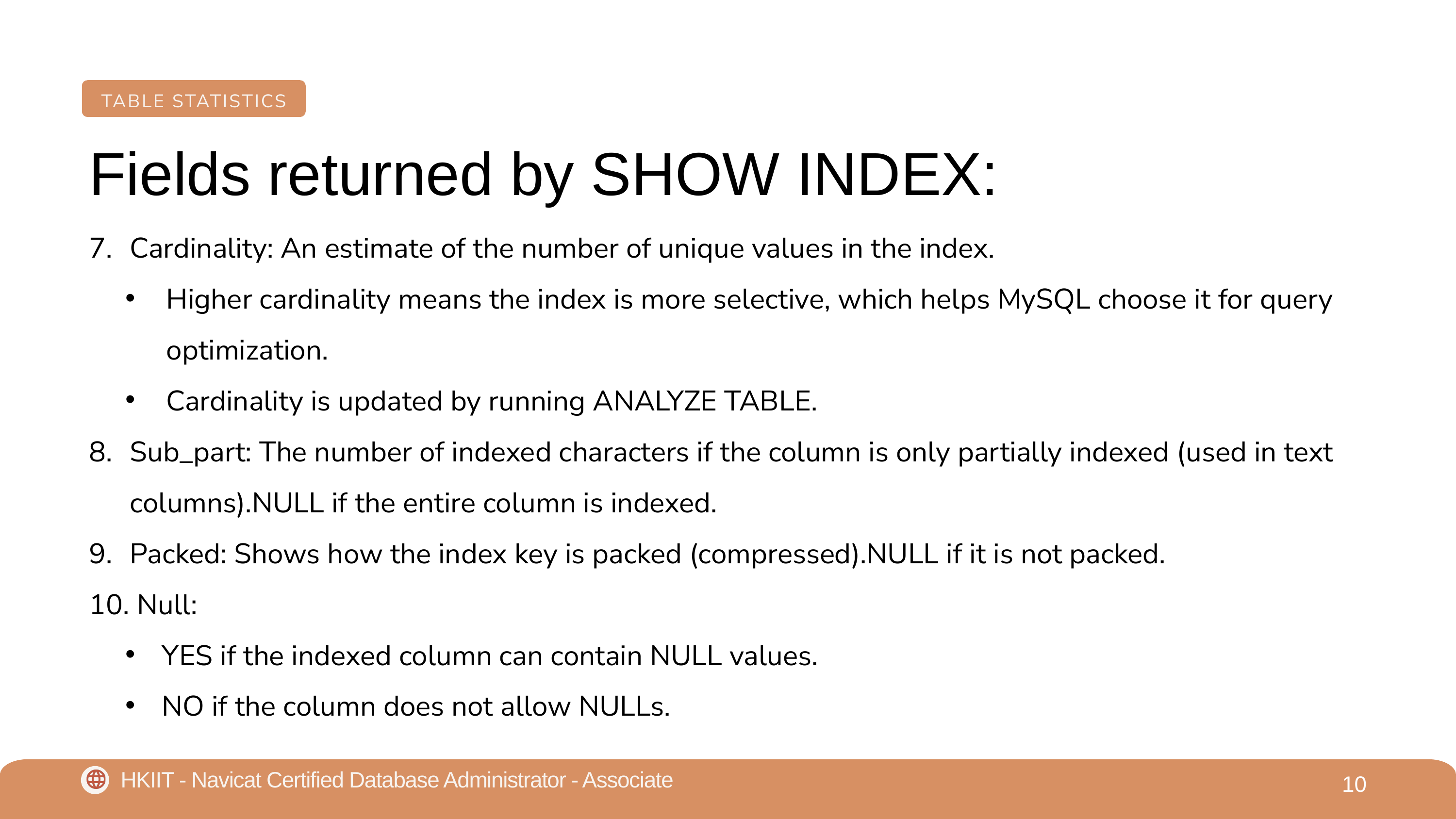

TABLE STATISTICS
Fields returned by SHOW INDEX:
Cardinality: An estimate of the number of unique values in the index.
Higher cardinality means the index is more selective, which helps MySQL choose it for query optimization.
Cardinality is updated by running ANALYZE TABLE.
Sub_part: The number of indexed characters if the column is only partially indexed (used in text columns).NULL if the entire column is indexed.
Packed: Shows how the index key is packed (compressed).NULL if it is not packed.
 Null:
YES if the indexed column can contain NULL values.
NO if the column does not allow NULLs.

10

HKIIT - Navicat Certified Database Administrator - Associate